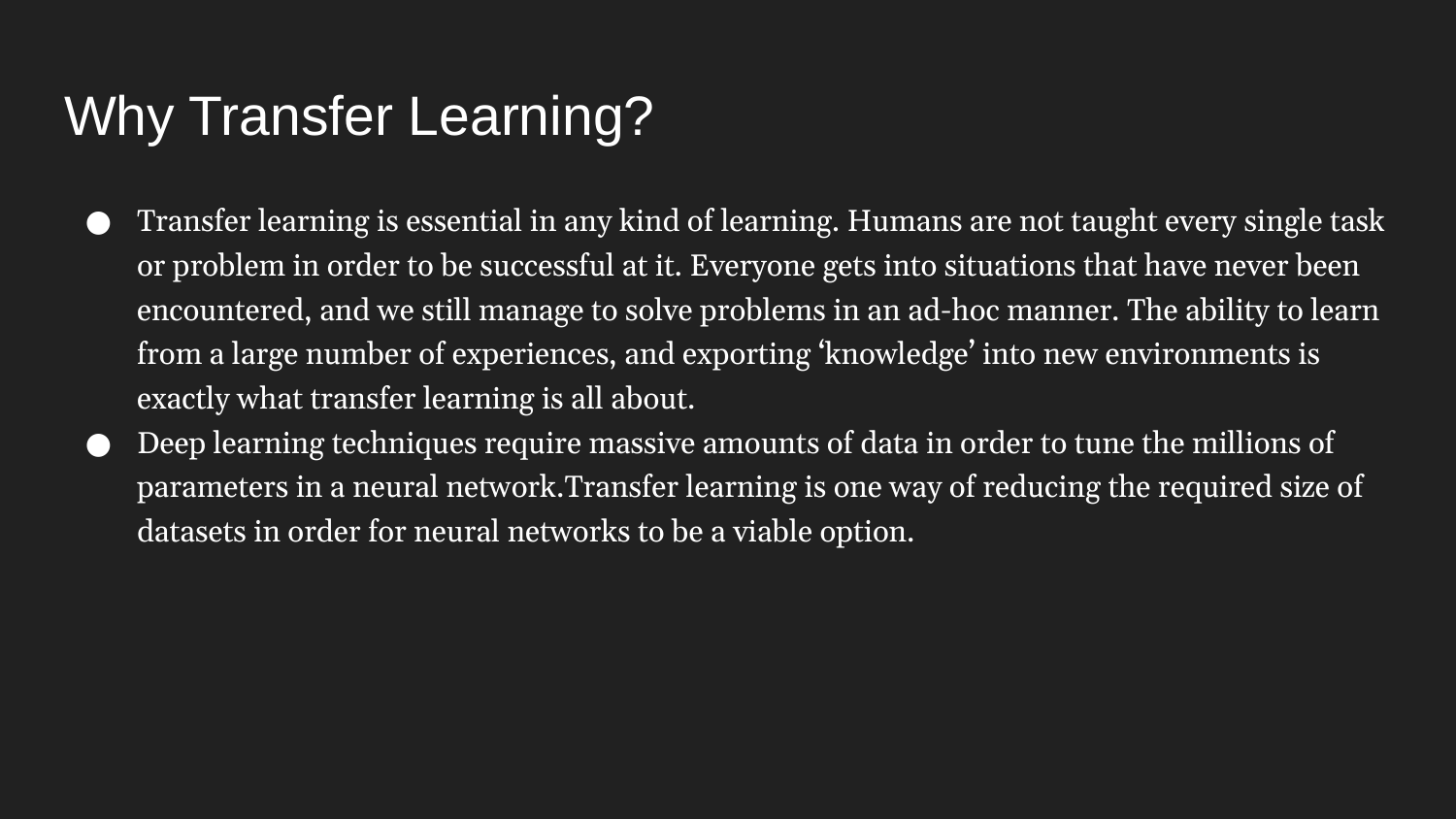

# Why Transfer Learning?
Transfer learning is essential in any kind of learning. Humans are not taught every single task or problem in order to be successful at it. Everyone gets into situations that have never been encountered, and we still manage to solve problems in an ad-hoc manner. The ability to learn from a large number of experiences, and exporting ‘knowledge’ into new environments is exactly what transfer learning is all about.
Deep learning techniques require massive amounts of data in order to tune the millions of parameters in a neural network.Transfer learning is one way of reducing the required size of datasets in order for neural networks to be a viable option.